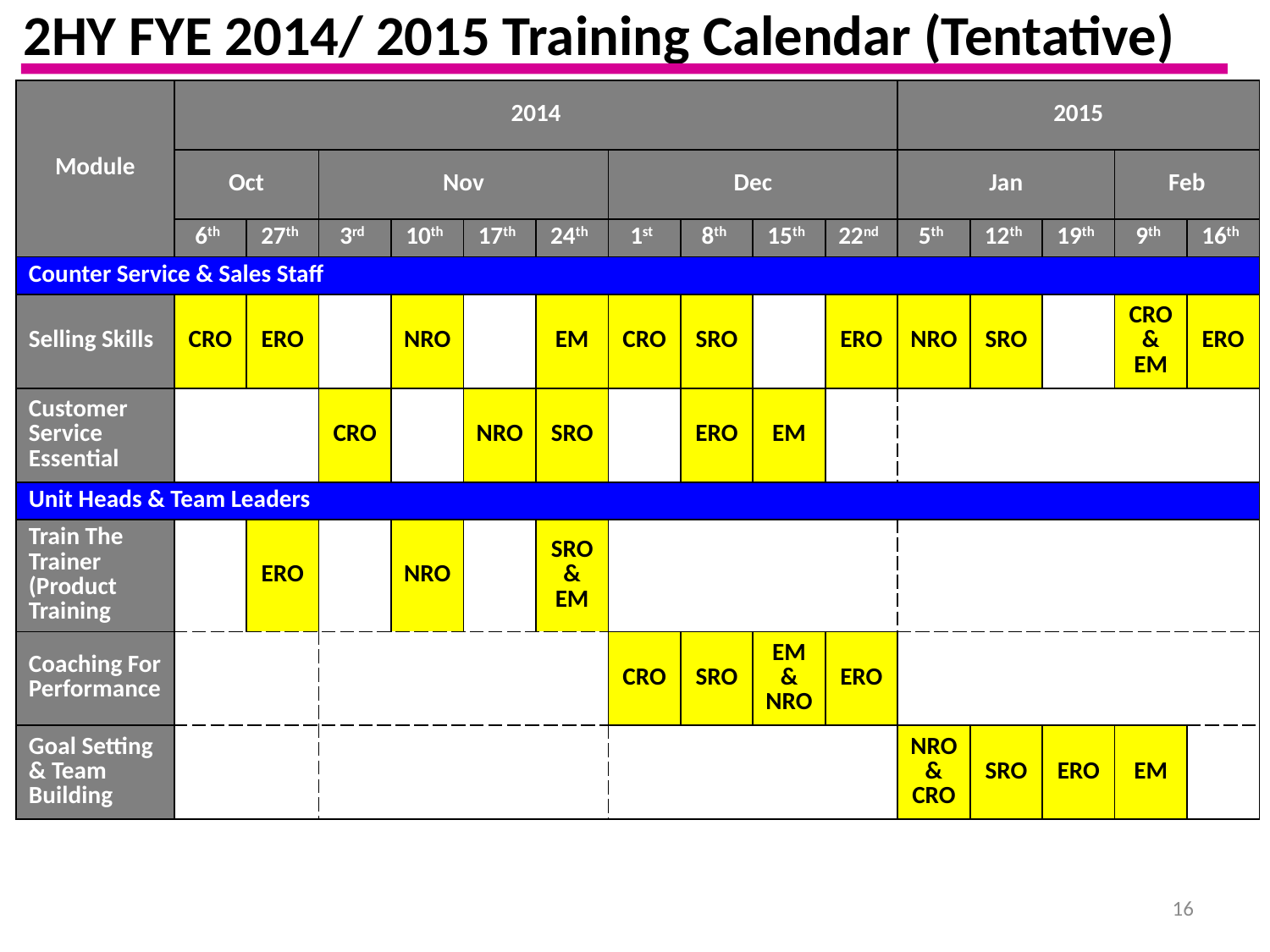

2HY FYE 2014/ 2015 Training Calendar (Tentative)

| Module | 2014 |  |  |  |  |  |  |  |  |  | 2015 |  |  |  |  |
| --- | --- | --- | --- | --- | --- | --- | --- | --- | --- | --- | --- | --- | --- | --- | --- |
|  | Oct |  | Nov |  |  |  | Dec |  |  |  | Jan |  |  | Feb |  |
|  | 6th | 27th | 3rd | 10th | 17th | 24th | 1st | 8th | 15th | 22nd | 5th | 12th | 19th | 9th | 16th |
| Counter Service & Sales Staff |  |  |  |  |  |  |  |  |  |  |  |  |  |  |  |
| Selling Skills | CRO | ERO |  | NRO |  | EM | CRO | SRO |  | ERO | NRO | SRO |  | CRO & EM | ERO |
| Customer Service Essential |  |  | CRO |  | NRO | SRO |  | ERO | EM |  |  |  |  |  |  |
| Unit Heads & Team Leaders |  |  |  |  |  |  |  |  |  |  |  |  |  |  |  |
| Train The Trainer (Product Training |  | ERO |  | NRO |  | SRO & EM |  |  |  |  |  |  |  |  |  |
| Coaching For Performance |  |  |  |  |  |  | CRO | SRO | EM & NRO | ERO |  |  |  |  |  |
| Goal Setting & Team Building |  |  |  |  |  |  |  |  |  |  | NRO & CRO | SRO | ERO | EM |  |

16